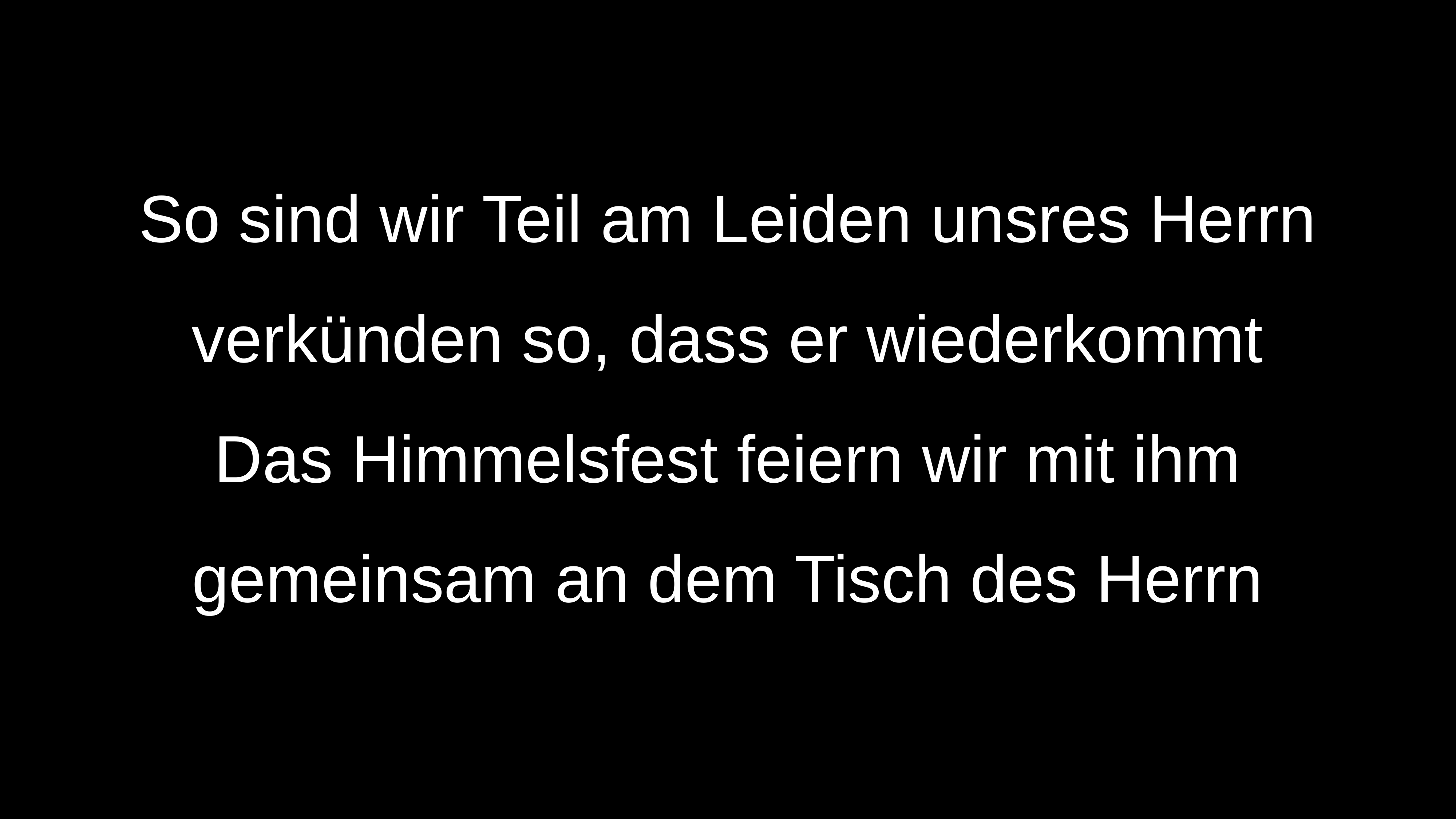

So sind wir Teil am Leiden unsres Herrn
verkünden so, dass er wiederkommt
Das Himmelsfest feiern wir mit ihm
gemeinsam an dem Tisch des Herrn